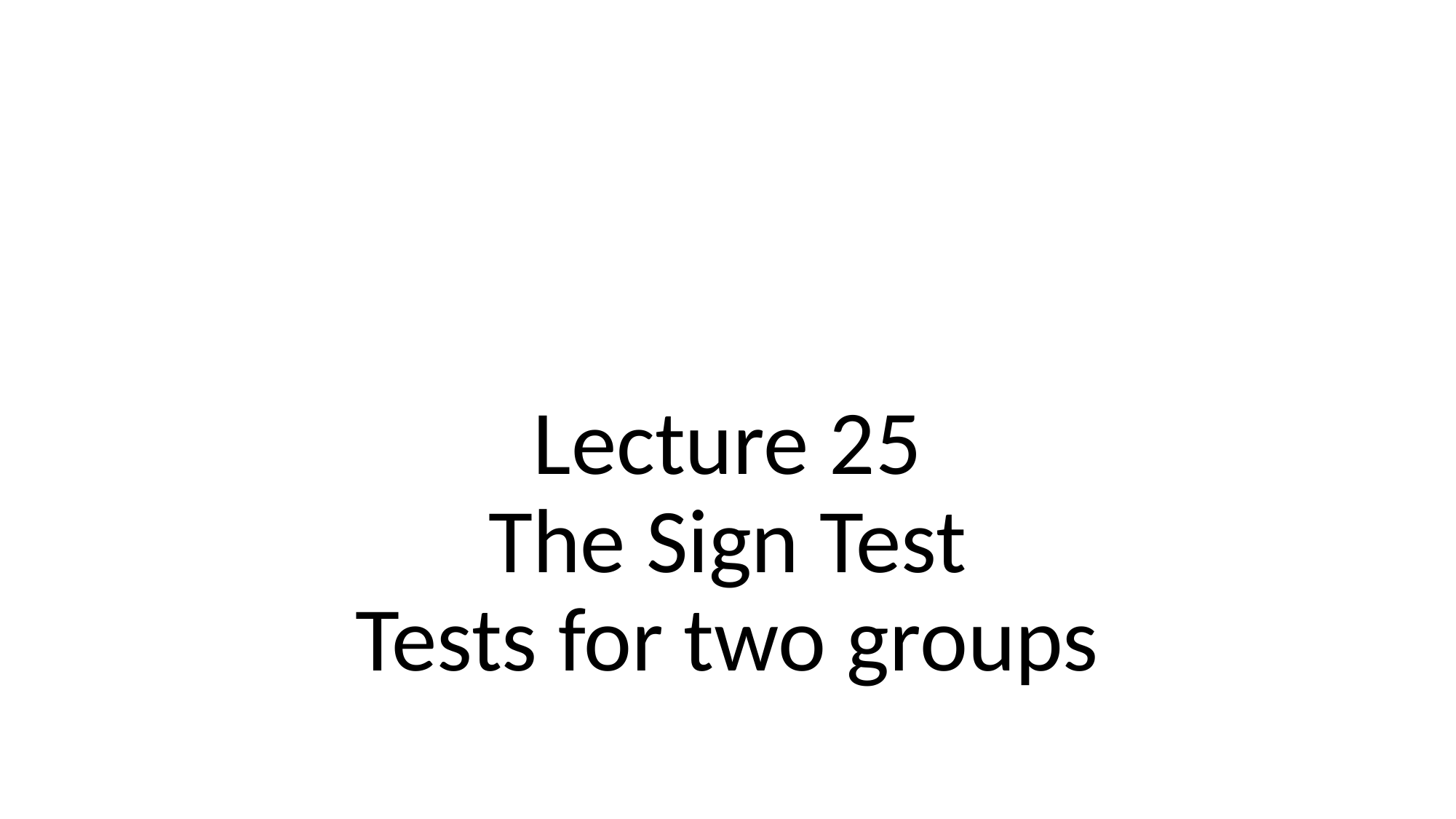

# Lecture 25 The Sign Test Tests for two groups